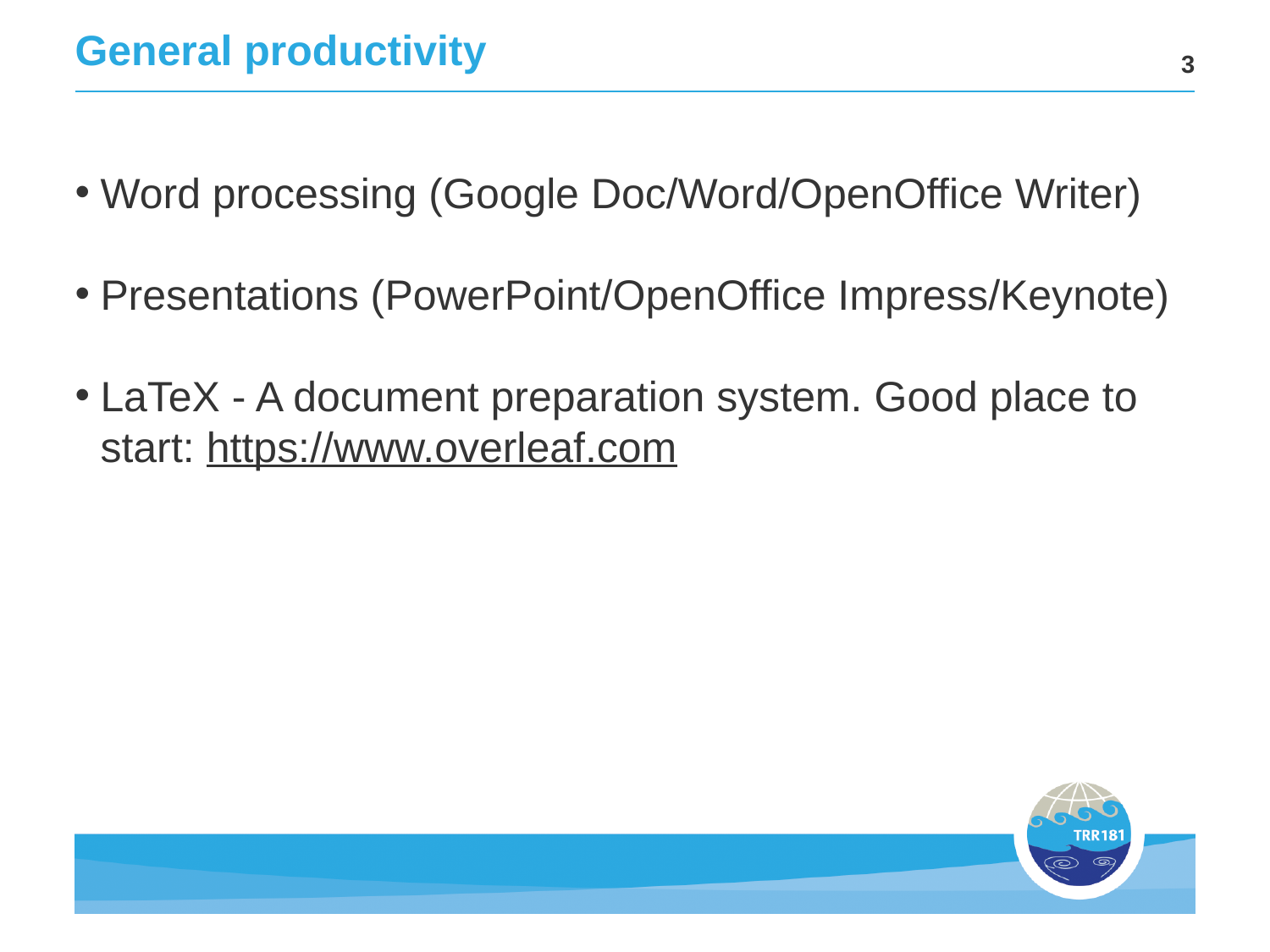

# General productivity
3
Word processing (Google Doc/Word/OpenOffice Writer)

Presentations (PowerPoint/OpenOffice Impress/Keynote)

LaTeX - A document preparation system. Good place to start: https://www.overleaf.com